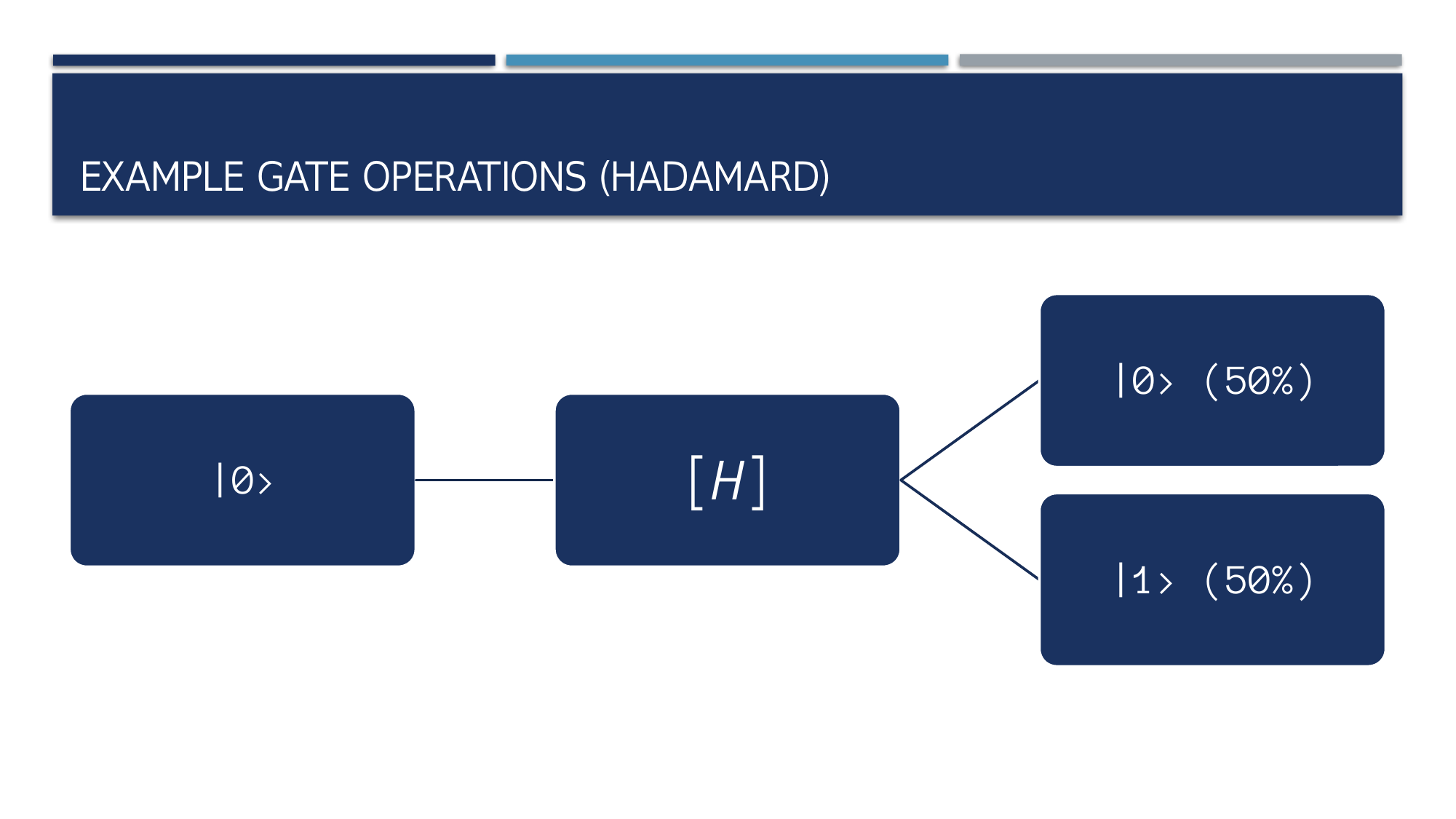

# Example Gate Operations (Hadamard)
|0>

[H]

|0> (50%)

|1> (50%)